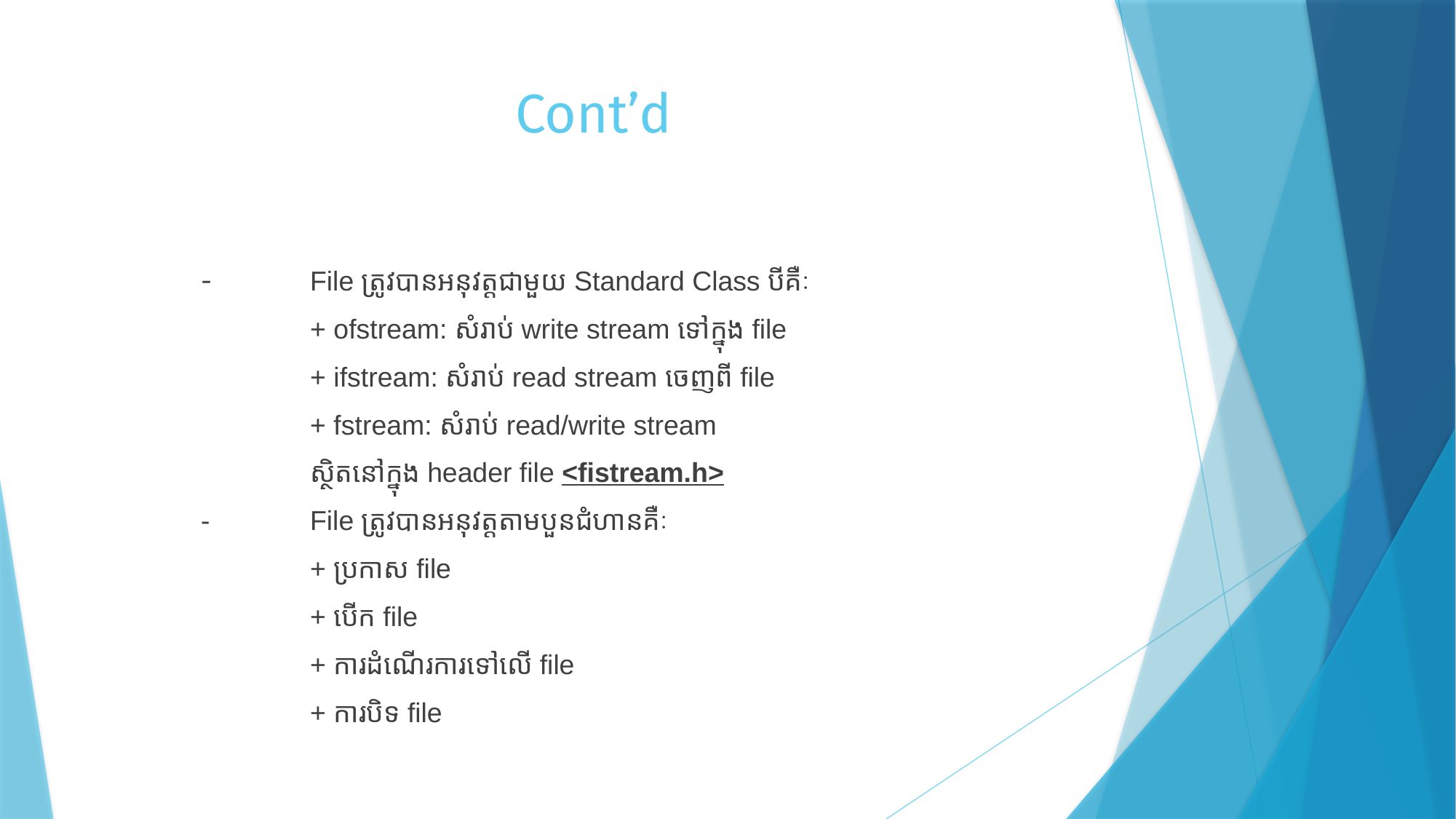

# Cont’d
	-	File ត្រូវបានអនុវត្តជាមួយ Standard Class បីគឺៈ
		+ ofstream: សំរាប់ write stream ទៅក្នុង file
		+ ifstream: សំរាប់ read stream ចេញពី file
		+ fstream: សំរាប់ read/write stream
		ស្ថិតនៅក្នុង header file <fistream.h>
	-	File ត្រូវបានអនុវត្តតាមបួនជំហានគឺៈ
		+ ប្រកាស file
		+ បើក file
		+ ការដំណើរការទៅលើ file
		+ ការបិទ file